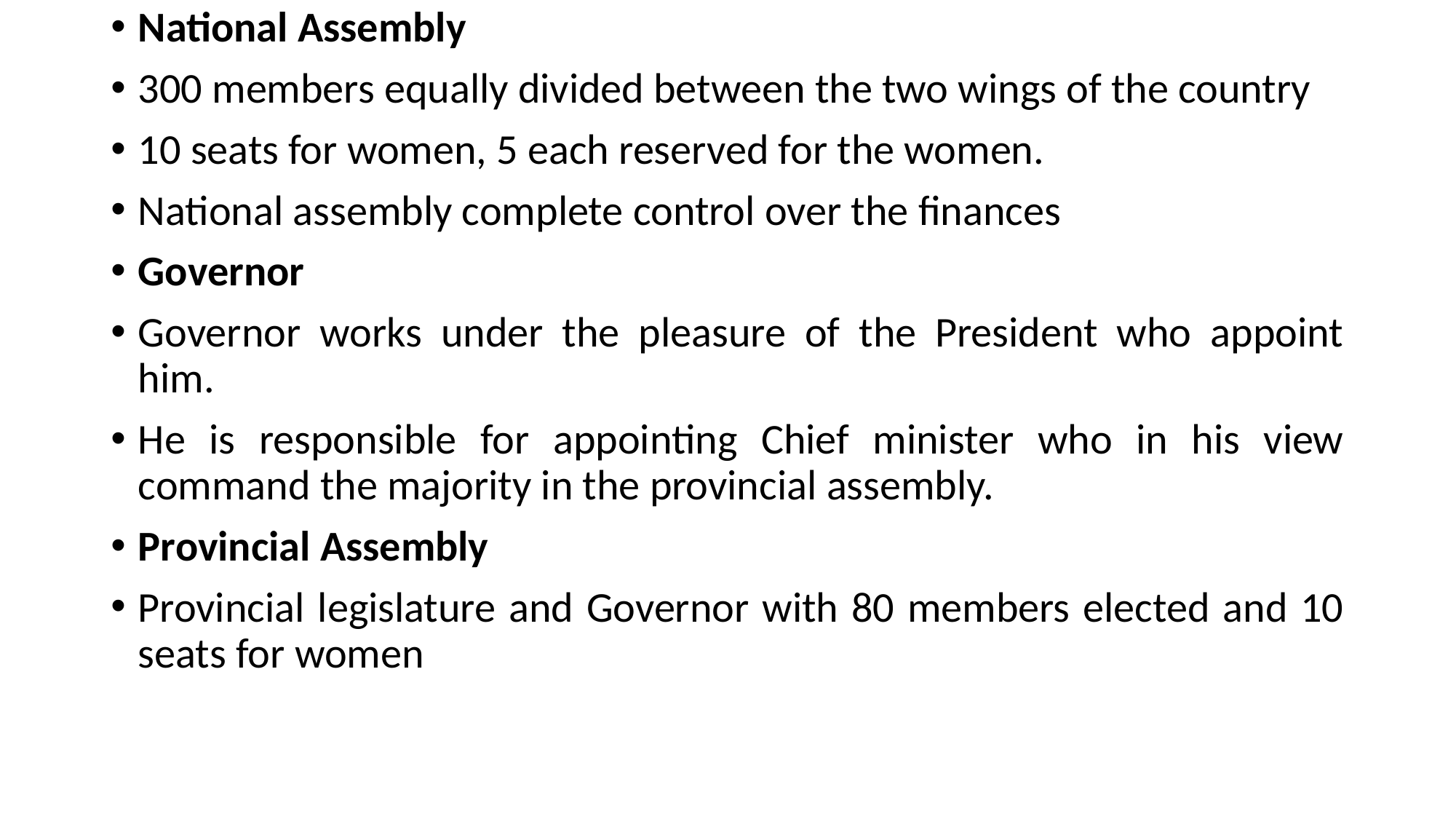

National Assembly
300 members equally divided between the two wings of the country
10 seats for women, 5 each reserved for the women.
National assembly complete control over the finances
Governor
Governor works under the pleasure of the President who appoint him.
He is responsible for appointing Chief minister who in his view command the majority in the provincial assembly.
Provincial Assembly
Provincial legislature and Governor with 80 members elected and 10 seats for women